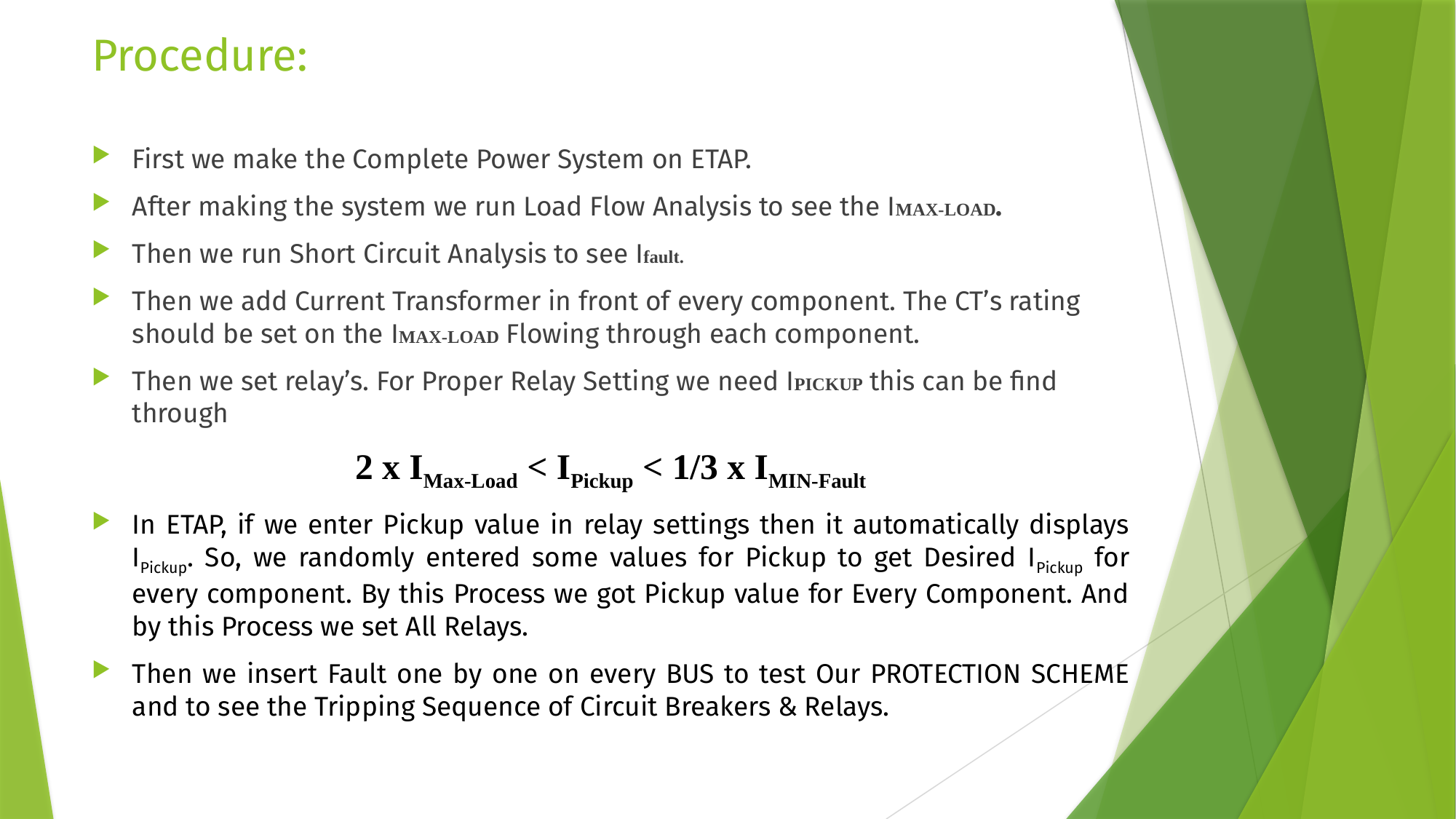

# Procedure:
First we make the Complete Power System on ETAP.
After making the system we run Load Flow Analysis to see the IMAX-LOAD.
Then we run Short Circuit Analysis to see Ifault.
Then we add Current Transformer in front of every component. The CT’s rating should be set on the IMAX-LOAD Flowing through each component.
Then we set relay’s. For Proper Relay Setting we need IPICKUP this can be find through
2 x IMax-Load < IPickup < 1/3 x IMIN-Fault
In ETAP, if we enter Pickup value in relay settings then it automatically displays IPickup. So, we randomly entered some values for Pickup to get Desired IPickup for every component. By this Process we got Pickup value for Every Component. And by this Process we set All Relays.
Then we insert Fault one by one on every BUS to test Our PROTECTION SCHEME and to see the Tripping Sequence of Circuit Breakers & Relays.